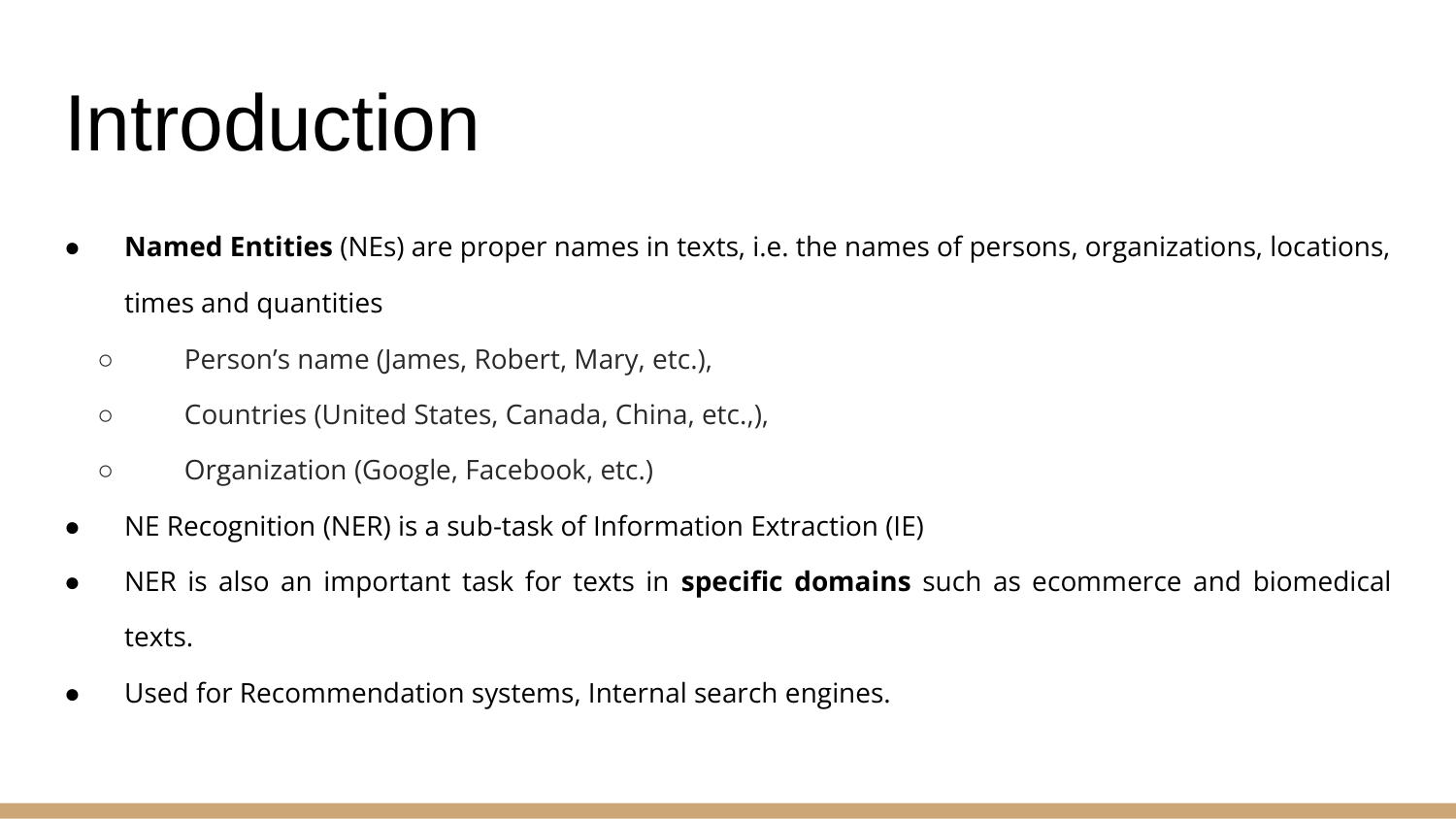

# Introduction
Named Entities (NEs) are proper names in texts, i.e. the names of persons, organizations, locations, times and quantities
Person’s name (James, Robert, Mary, etc.),
Countries (United States, Canada, China, etc.,),
Organization (Google, Facebook, etc.)
NE Recognition (NER) is a sub-task of Information Extraction (IE)
NER is also an important task for texts in specific domains such as ecommerce and biomedical texts.
Used for Recommendation systems, Internal search engines.